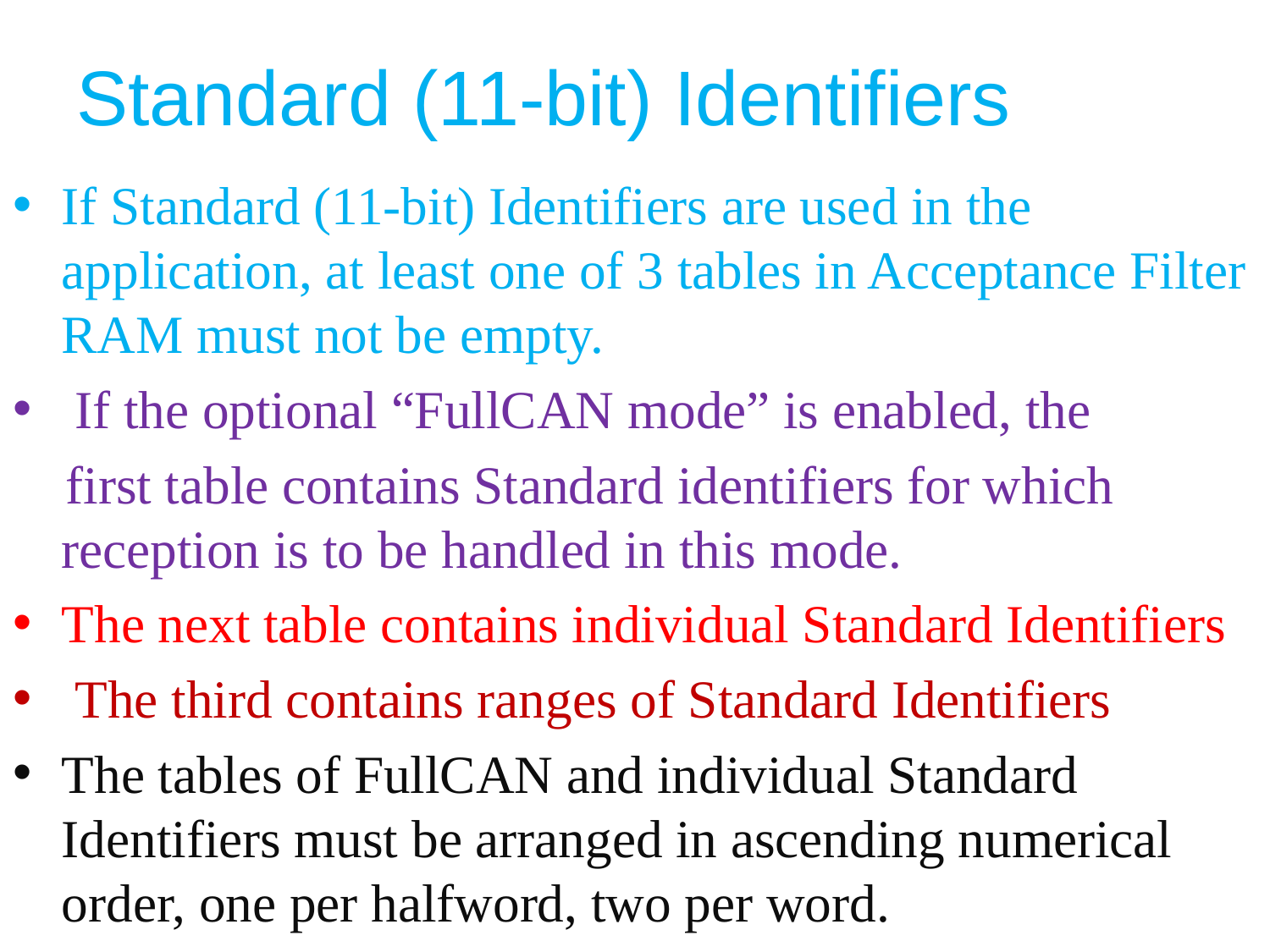

Standard (11-bit) Identifiers
If Standard (11-bit) Identifiers are used in the application, at least one of 3 tables in Acceptance Filter RAM must not be empty.
 If the optional “FullCAN mode” is enabled, the
    first table contains Standard identifiers for which reception is to be handled in this mode.
The next table contains individual Standard Identifiers
 The third contains ranges of Standard Identifiers
The tables of FullCAN and individual Standard Identifiers must be arranged in ascending numerical order, one per halfword, two per word.